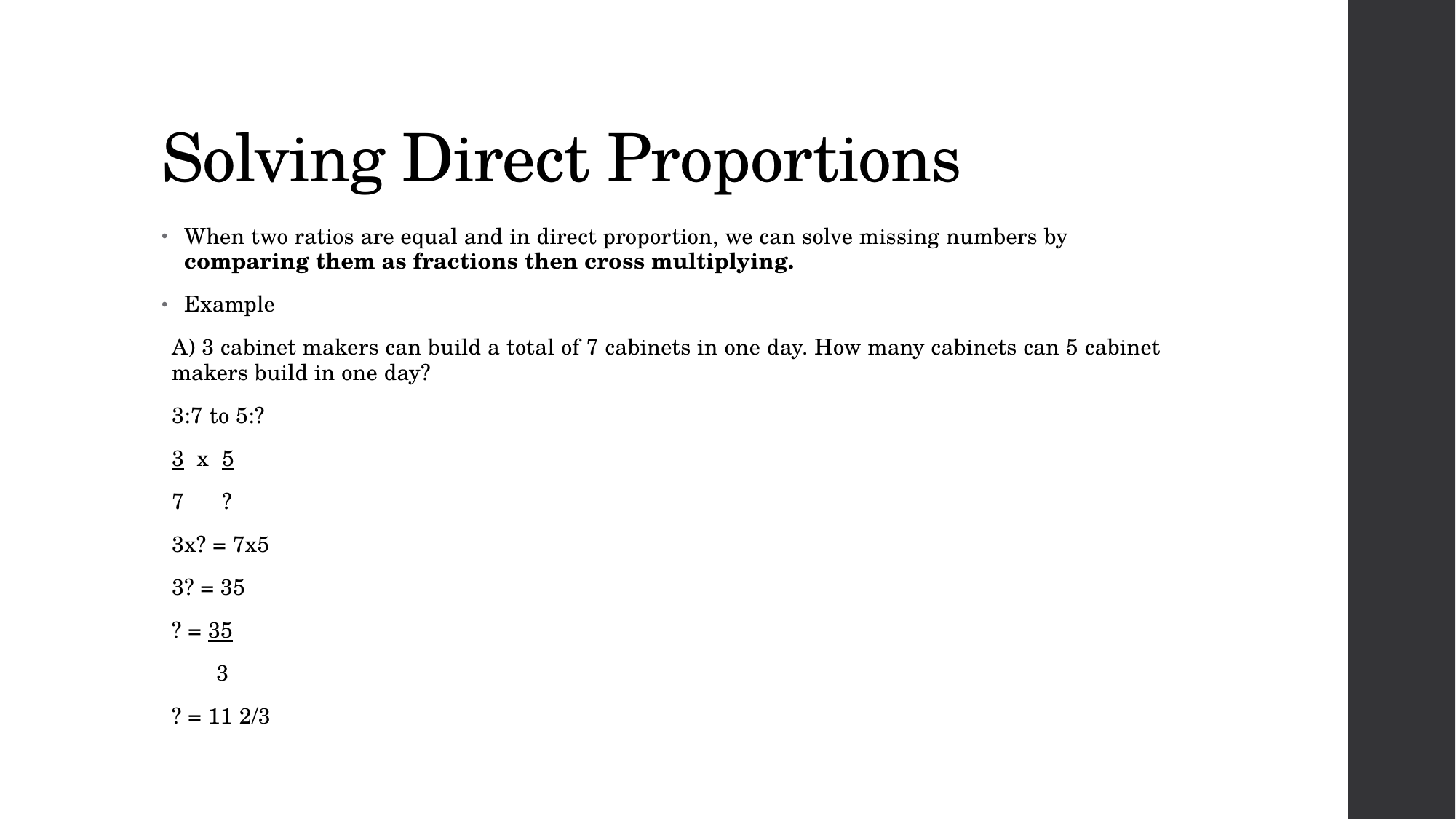

# Solving Direct Proportions
When two ratios are equal and in direct proportion, we can solve missing numbers by comparing them as fractions then cross multiplying.
Example
	A) 3 cabinet makers can build a total of 7 cabinets in one day. How many cabinets can 5 cabinet makers build in one day?
	3:7 to 5:?
	3  x  5
	7      ?
	3x? = 7x5
	3? = 35
	? = 35
	       3
	? = 11 2/3